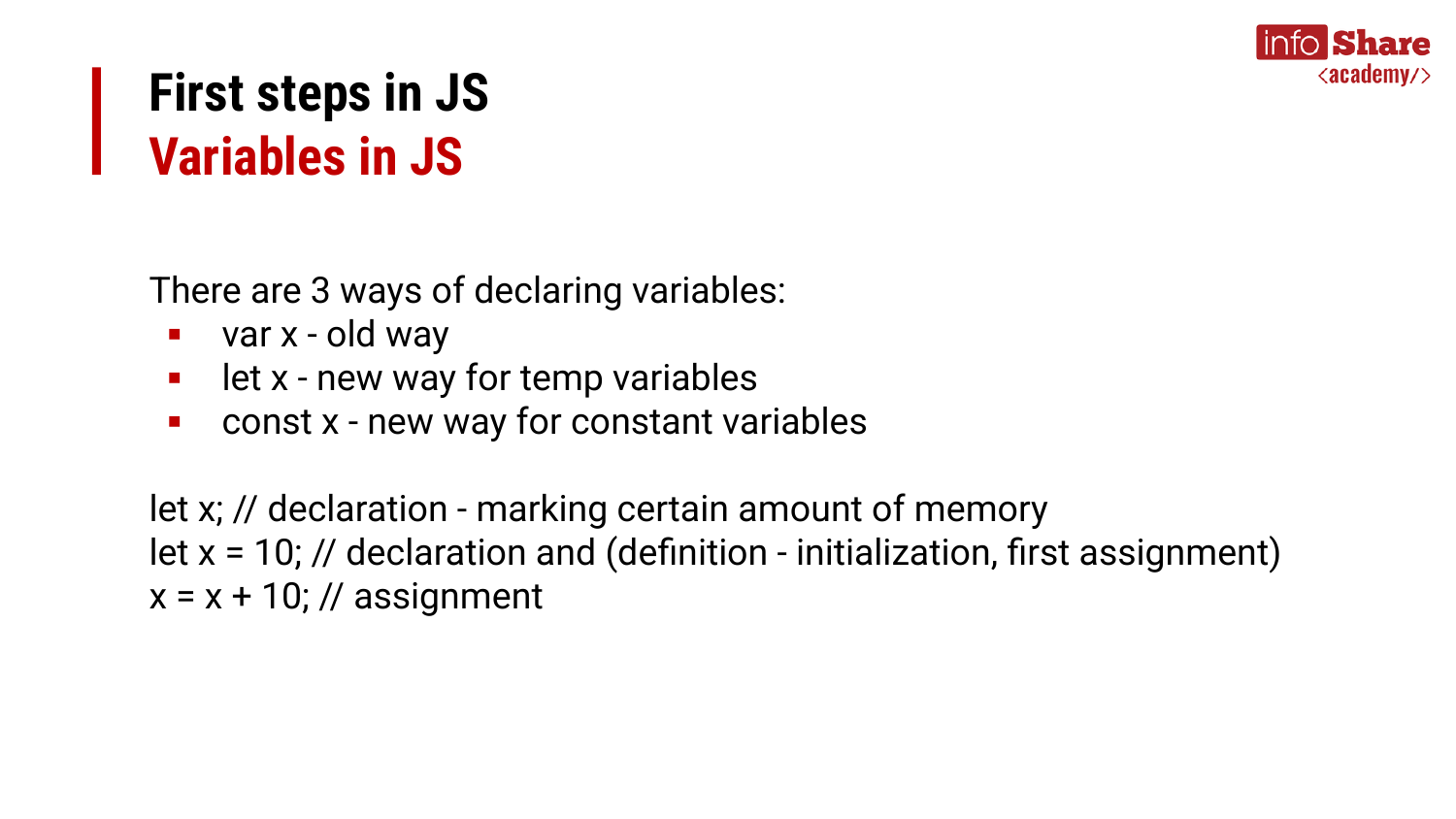

# First steps in JS
Variables in JS
There are 3 ways of declaring variables:
var x - old way
let x - new way for temp variables
const x - new way for constant variables

let x; // declaration - marking certain amount of memory
let x = 10; // declaration and (definition - initialization, first assignment)
x = x + 10; // assignment